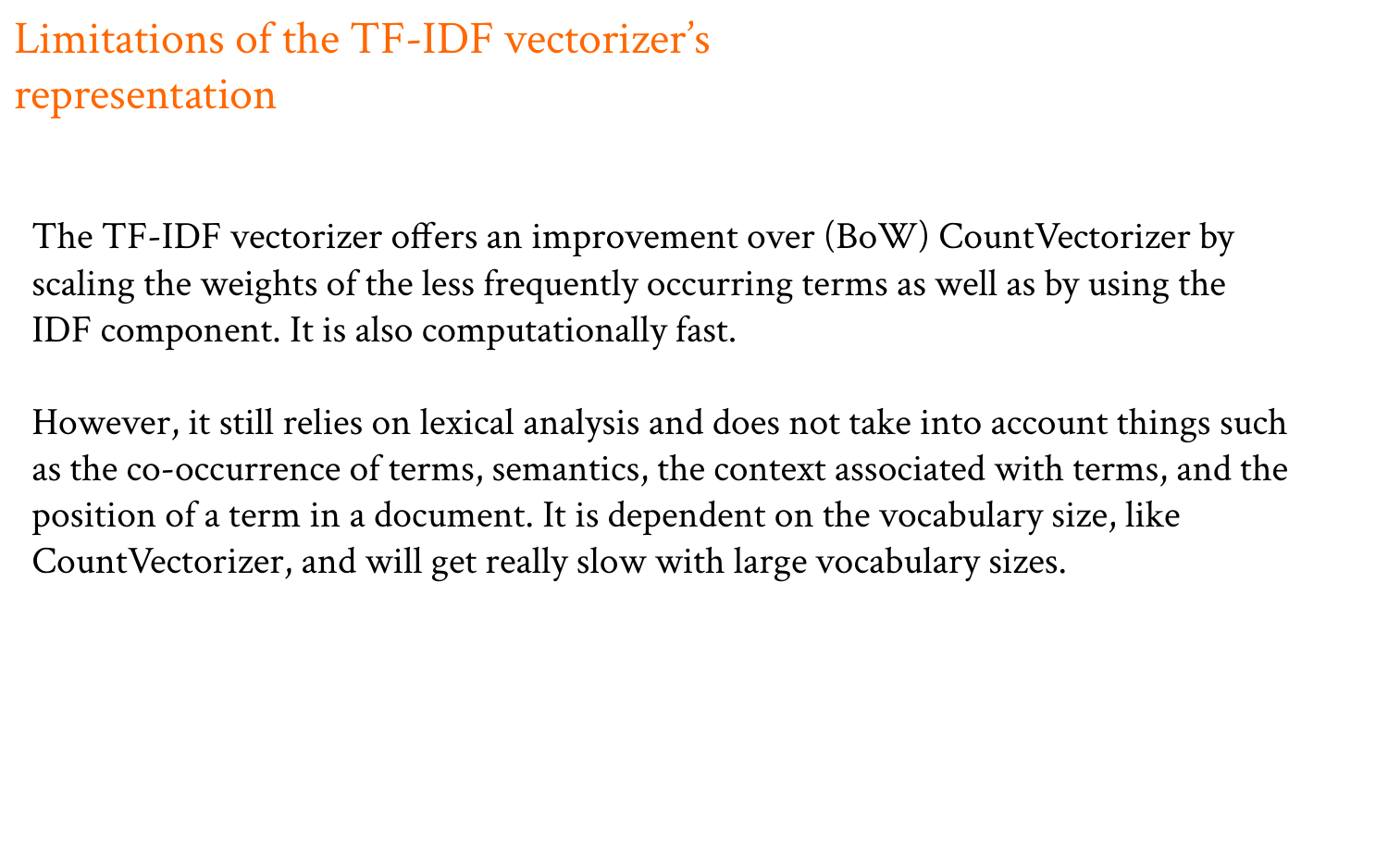

Limitations of the TF-IDF vectorizer’s representation

The TF-IDF vectorizer offers an improvement over (BoW) CountVectorizer by scaling the weights of the less frequently occurring terms as well as by using the IDF component. It is also computationally fast.

However, it still relies on lexical analysis and does not take into account things such as the co-occurrence of terms, semantics, the context associated with terms, and the position of a term in a document. It is dependent on the vocabulary size, like CountVectorizer, and will get really slow with large vocabulary sizes.